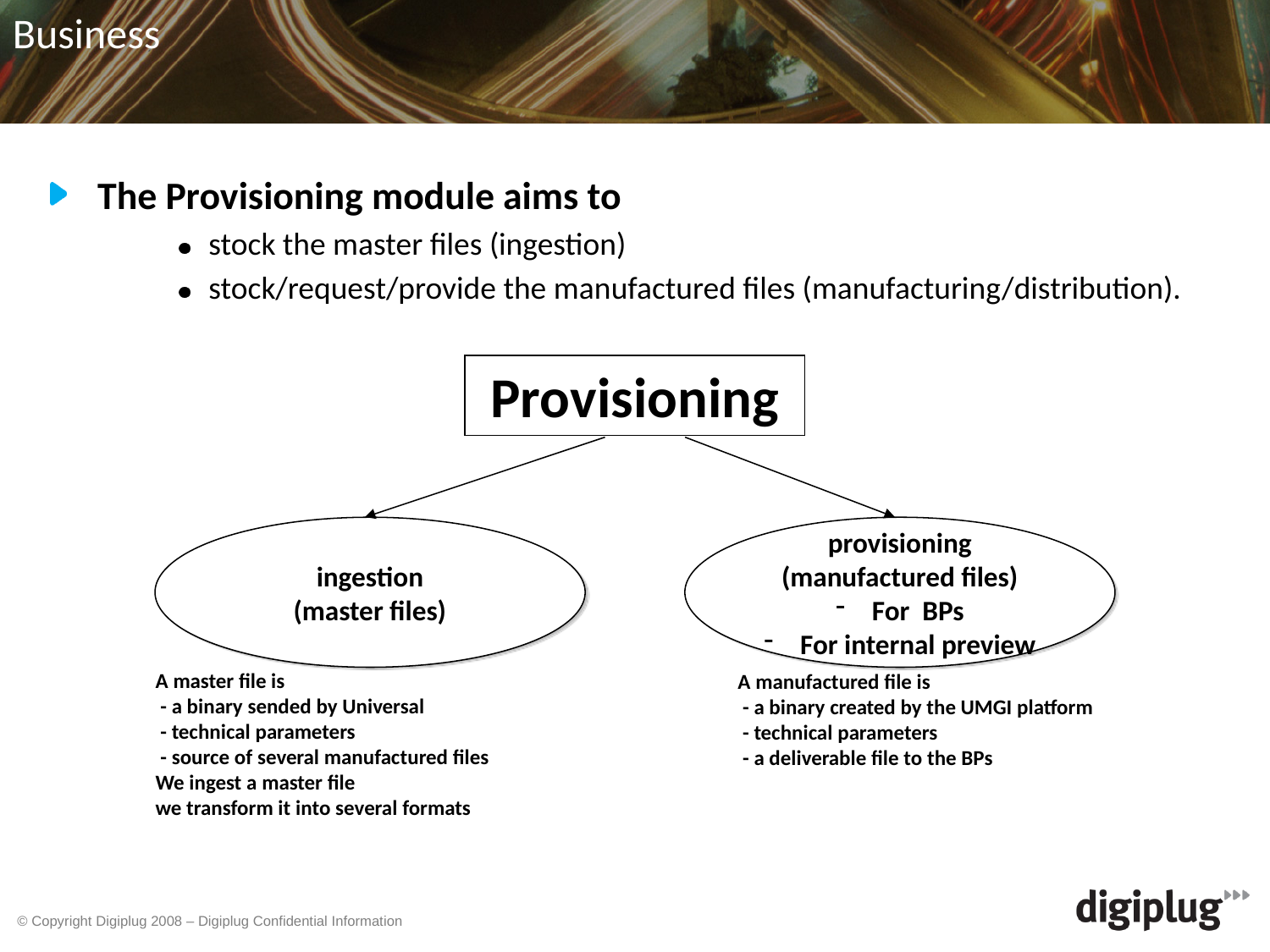

Business

The Provisioning module aims to
stock the master files (ingestion)
stock/request/provide the manufactured files (manufacturing/distribution).

Provisioning

ingestion
(master files)
provisioning
(manufactured files)
 For  BPs
 For internal preview
A master file is
 - a binary sended by Universal
 - technical parameters
 - source of several manufactured files
We ingest a master file
we transform it into several formats
A manufactured file is
 - a binary created by the UMGI platform
 - technical parameters
 - a deliverable file to the BPs